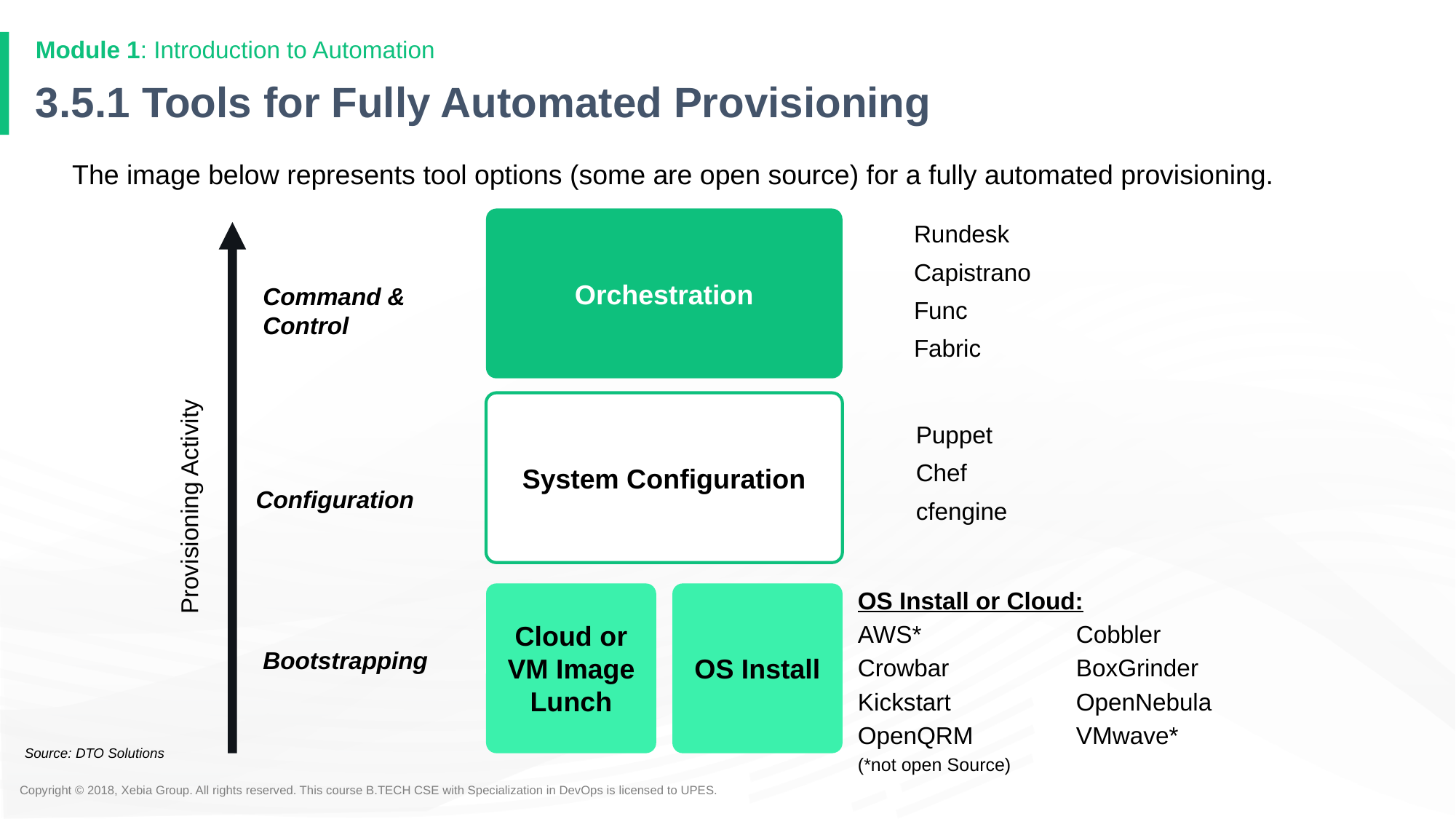

Module 1: Introduction to Automation
3.5.1 Tools for Fully Automated Provisioning
The image below represents tool options (some are open source) for a fully automated provisioning.

Orchestration
Rundesk
Capistrano
Func
Fabric

Command & Control
System Configuration
Puppet
Chef
cfengine
Configuration
Provisioning Activity
OS Install or Cloud:
AWS*		Cobbler
Crowbar		BoxGrinder
Kickstart 		OpenNebula
OpenQRM	VMwave*
(*not open Source)
Cloud or VM Image Lunch
OS Install
Bootstrapping
Source: DTO Solutions